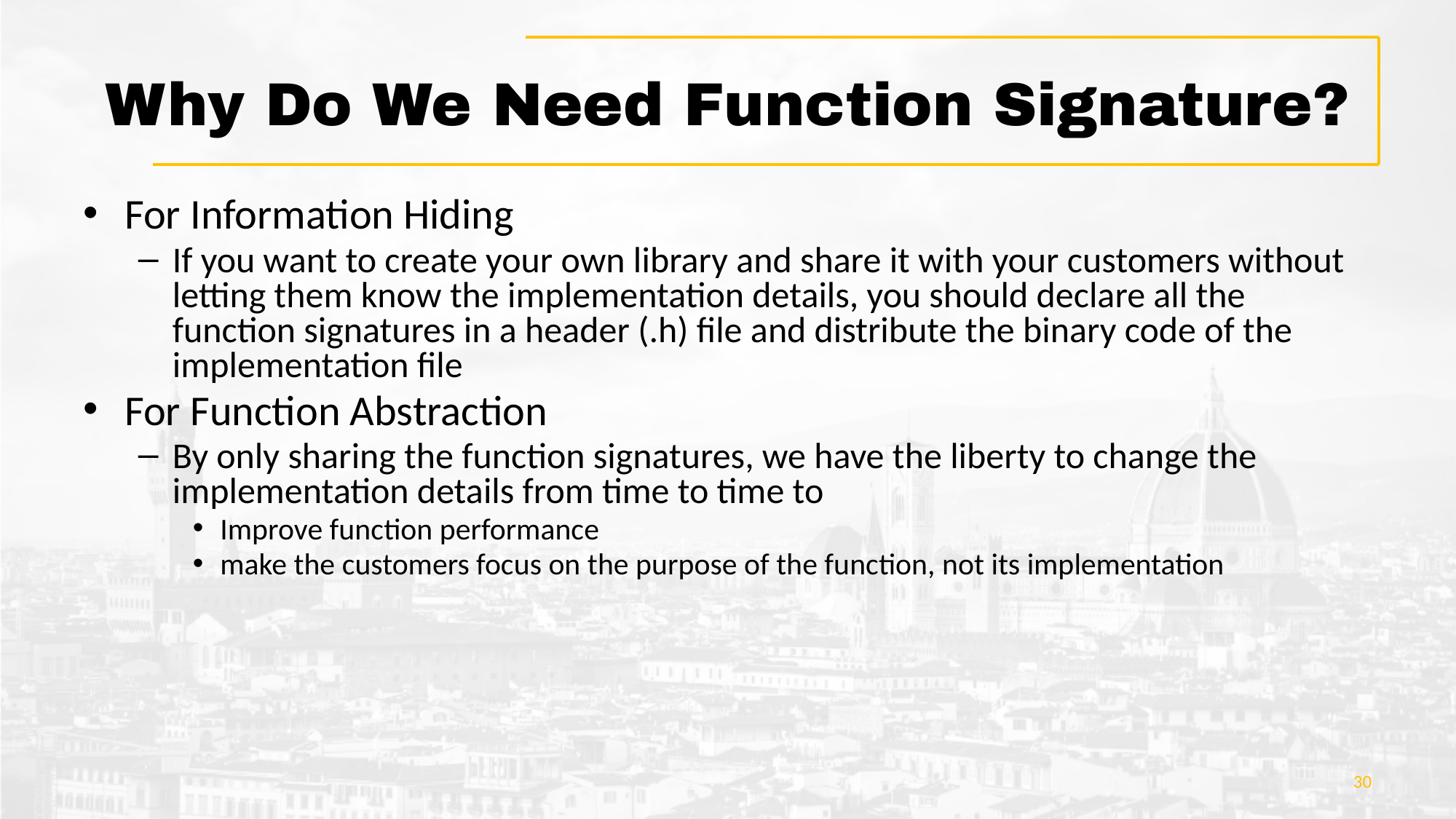

# Why Do We Need Function Signature?
For Information Hiding
If you want to create your own library and share it with your customers without letting them know the implementation details, you should declare all the function signatures in a header (.h) file and distribute the binary code of the implementation file
For Function Abstraction
By only sharing the function signatures, we have the liberty to change the implementation details from time to time to
Improve function performance
make the customers focus on the purpose of the function, not its implementation

30